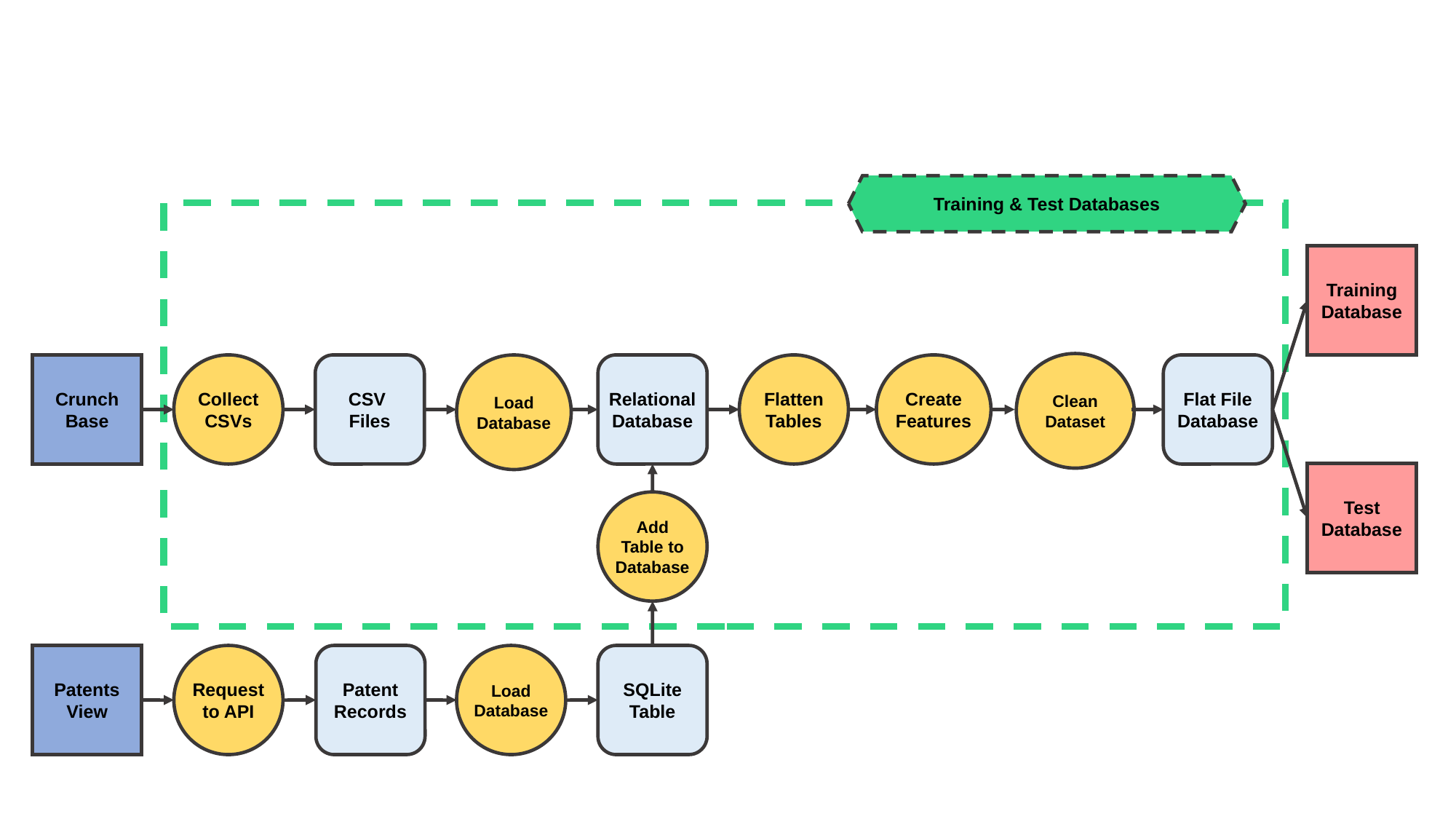

Training & Test Databases

Training Database
Clean
Dataset
Crunch
Base
Collect CSVs
CSV
Files
Load Database
Relational
Database
Flatten Tables
Create Features
Flat File Database
Test Database
Add Table to Database
Patents
View
Request to API
Patent Records
Load Database
SQLite Table